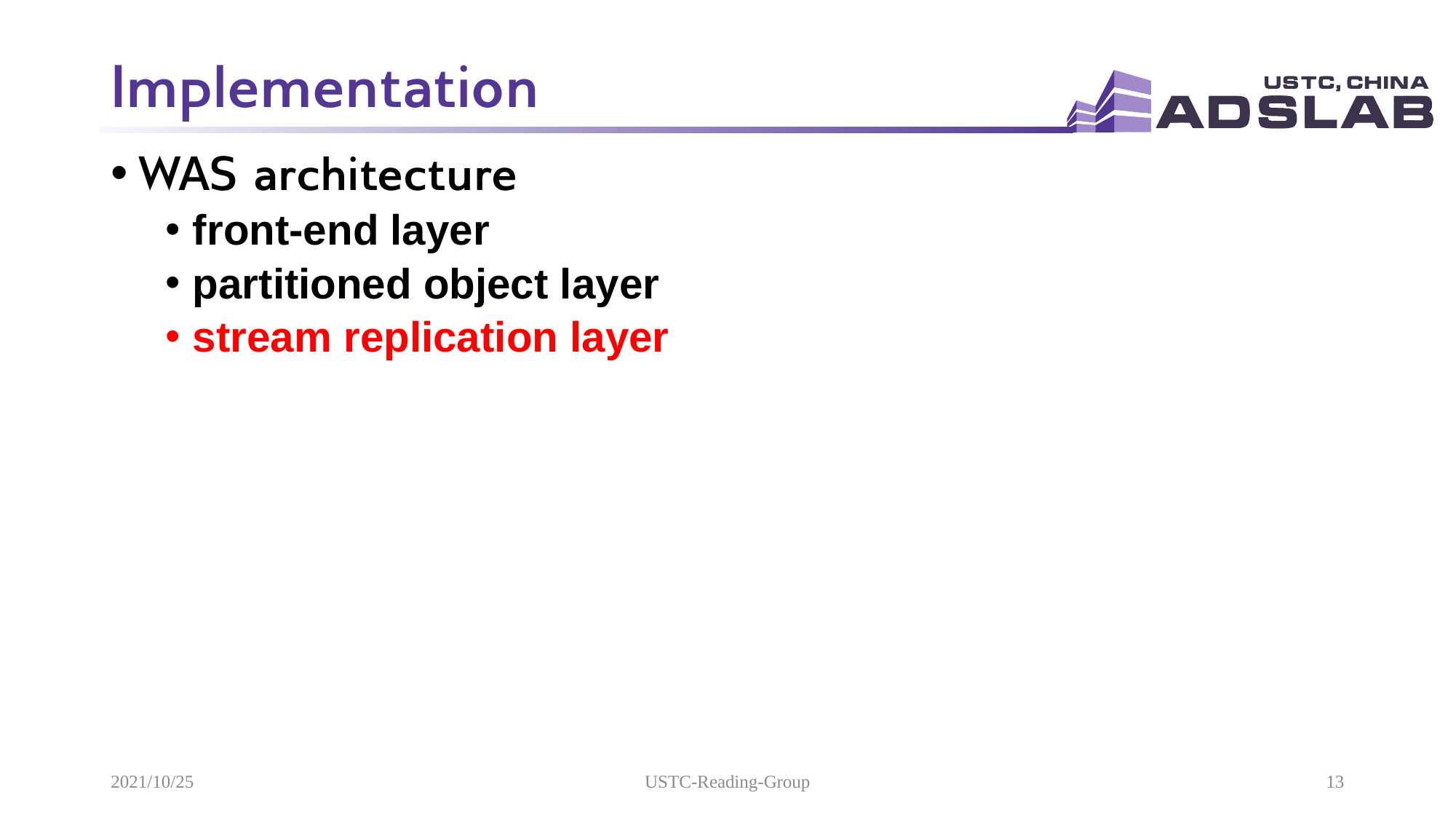

# Implementation
WAS architecture
front-end layer
partitioned object layer
stream replication layer
2021/10/25
USTC-Reading-Group
13